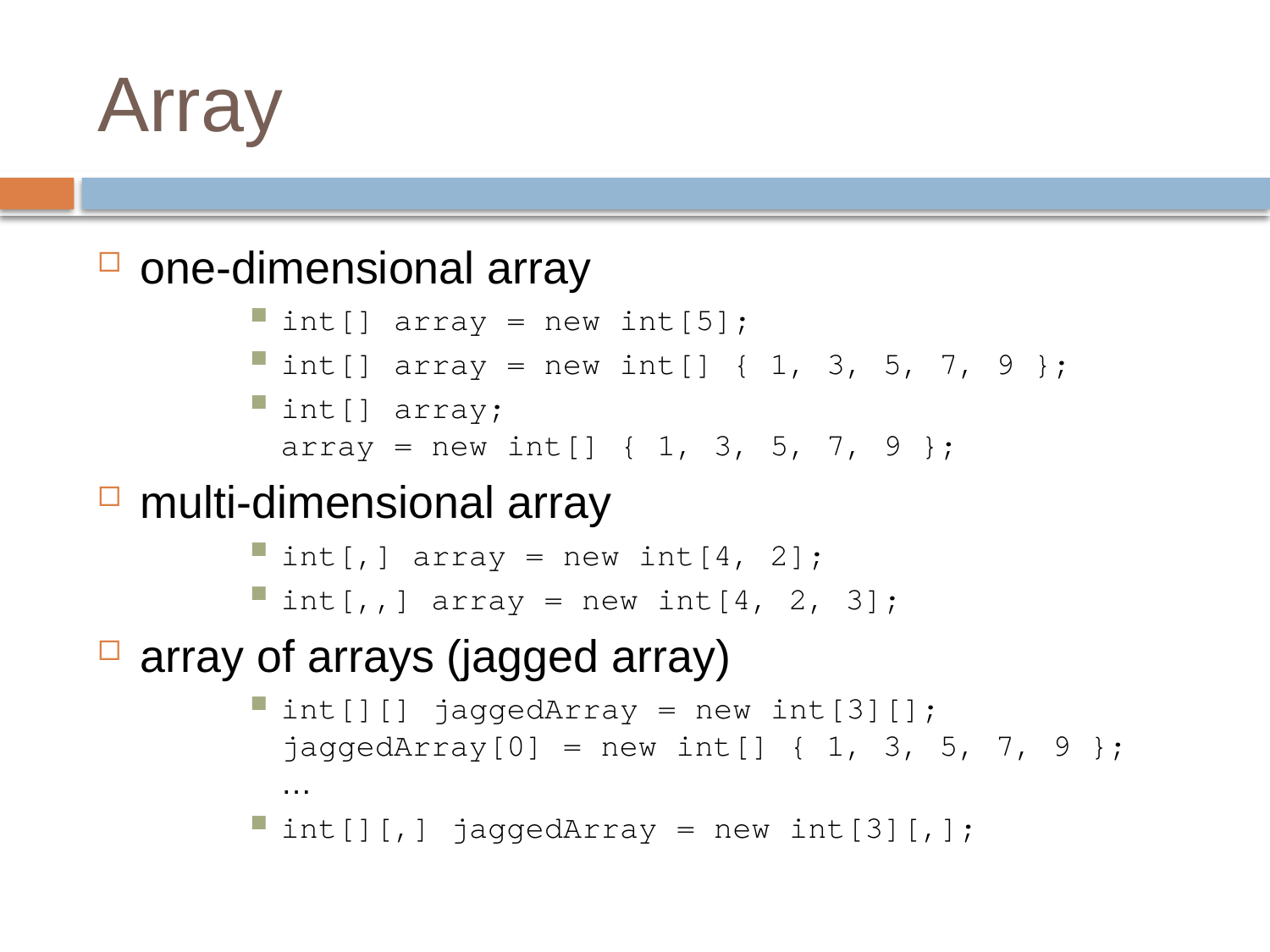

# Array
one-dimensional array
int[] array = new int[5];
int[] array = new int[] { 1, 3, 5, 7, 9 };
int[] array;
array = new int[] { 1, 3, 5, 7, 9 };
multi-dimensional array
int[,] array = new int[4, 2];
int[,,] array = new int[4, 2, 3];
array of arrays (jagged array)
int[][] jaggedArray = new int[3][];
jaggedArray[0] = new int[] { 1, 3, 5, 7, 9 };
…
int[][,] jaggedArray = new int[3][,];